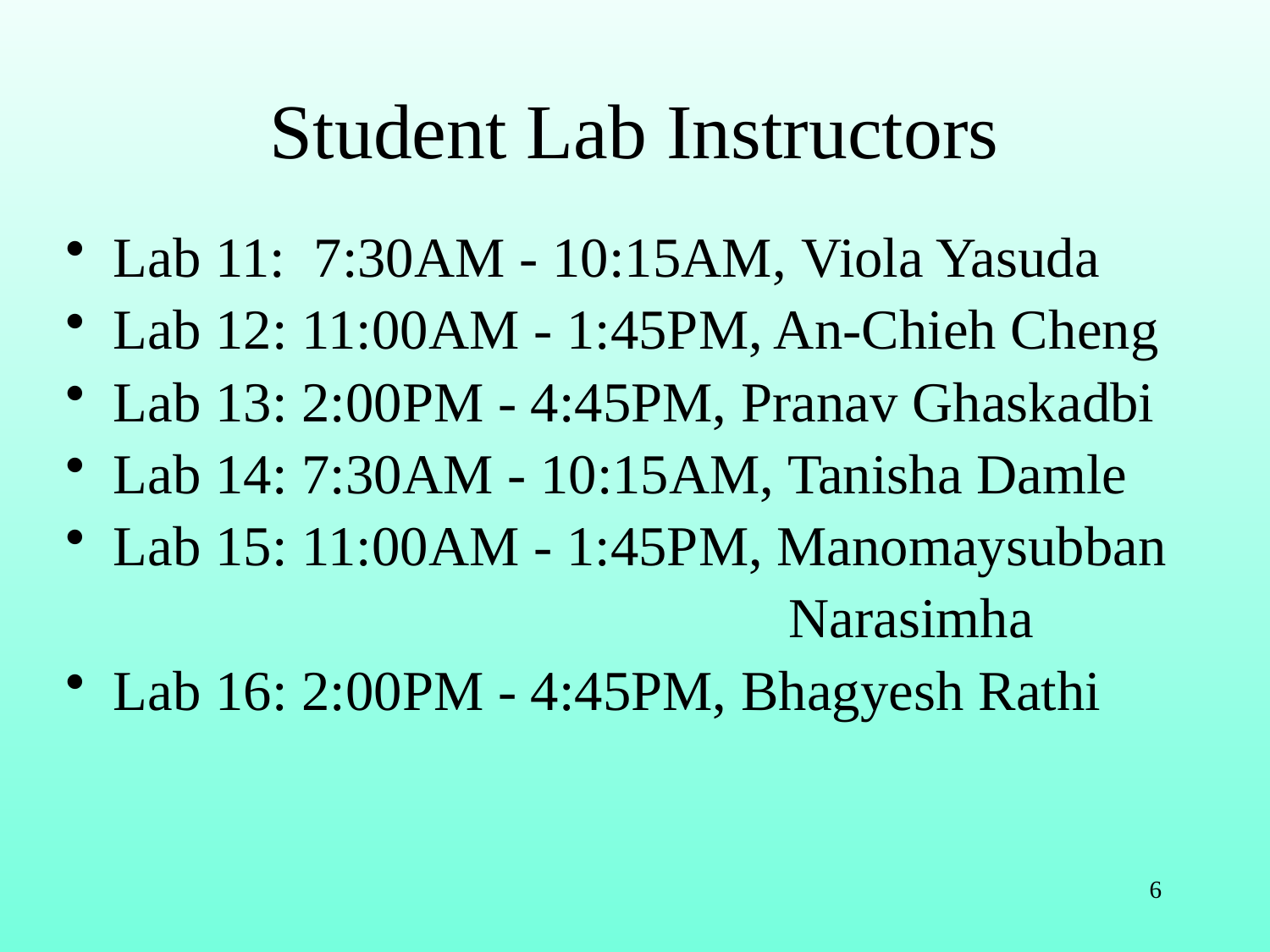

# Student Lab Instructors
Lab 11:  7:30AM - 10:15AM, Viola Yasuda
Lab 12: 11:00AM - 1:45PM, An-Chieh Cheng
Lab 13: 2:00PM - 4:45PM, Pranav Ghaskadbi
Lab 14: 7:30AM - 10:15AM, Tanisha Damle
Lab 15: 11:00AM - 1:45PM, Manomaysubban
                                                   Narasimha
Lab 16: 2:00PM - 4:45PM, Bhagyesh Rathi
6